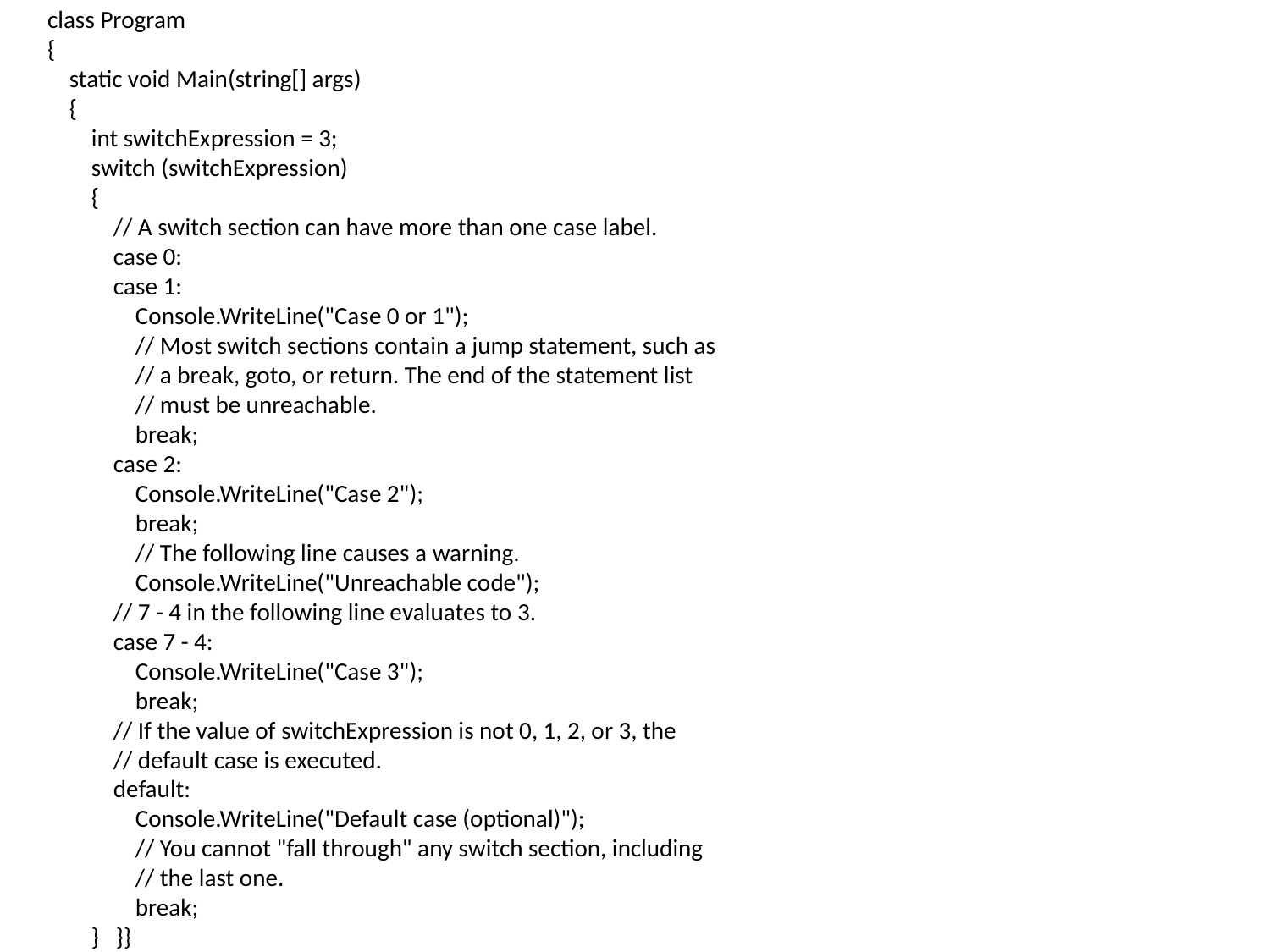

class Program
{
    static void Main(string[] args)
    {
        int switchExpression = 3;
        switch (switchExpression)
        {
            // A switch section can have more than one case label.
            case 0:
            case 1:
                Console.WriteLine("Case 0 or 1");
                // Most switch sections contain a jump statement, such as
                // a break, goto, or return. The end of the statement list
                // must be unreachable.
                break;
            case 2:
                Console.WriteLine("Case 2");
                break;
                // The following line causes a warning.
                Console.WriteLine("Unreachable code");
            // 7 - 4 in the following line evaluates to 3.
            case 7 - 4:
                Console.WriteLine("Case 3");
                break;
            // If the value of switchExpression is not 0, 1, 2, or 3, the
            // default case is executed.
            default:
                Console.WriteLine("Default case (optional)");
                // You cannot "fall through" any switch section, including
                // the last one.
                break;
        }   }}